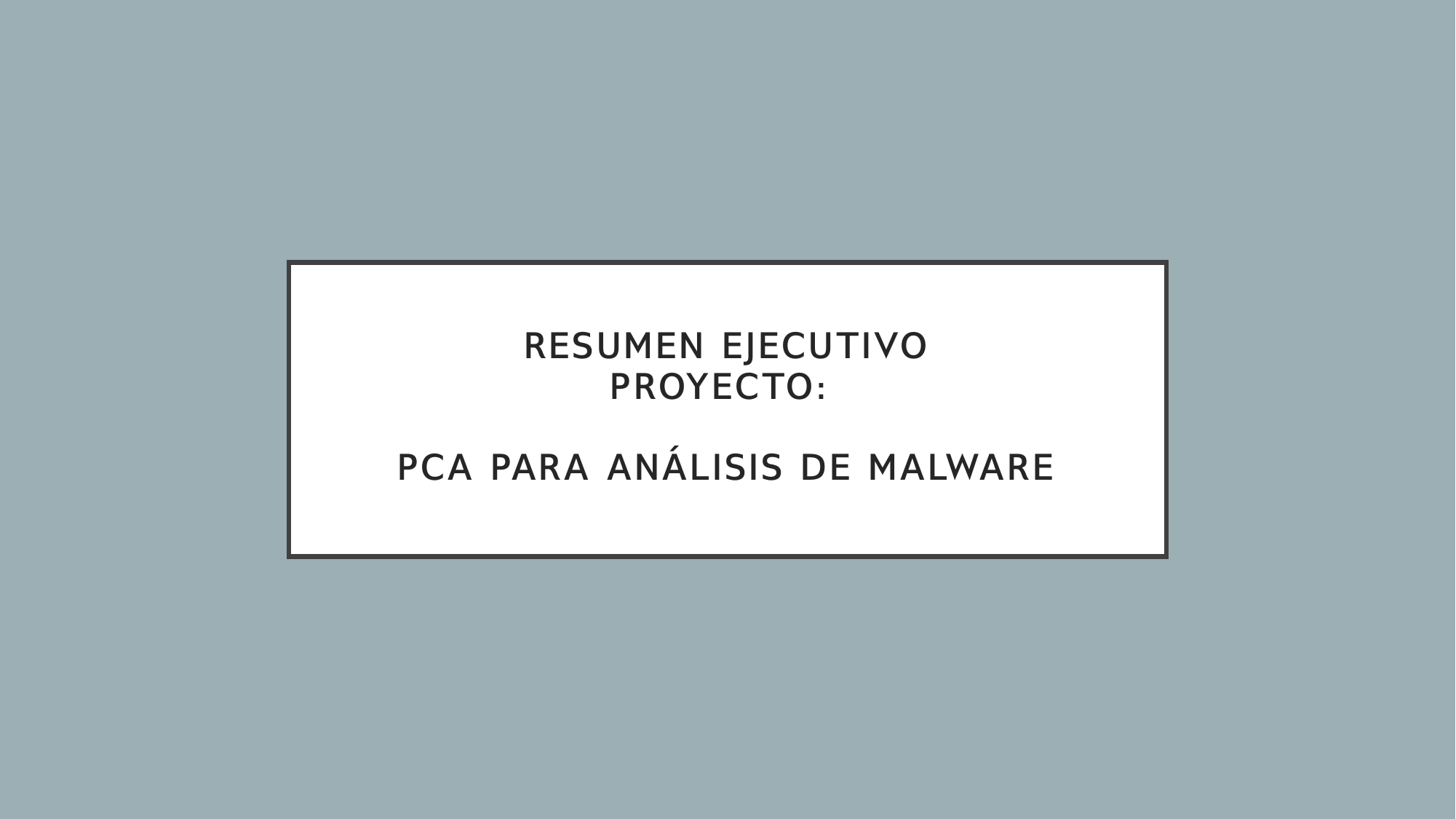

# Resumen ejecutivo Proyecto: pca para análisis de malware